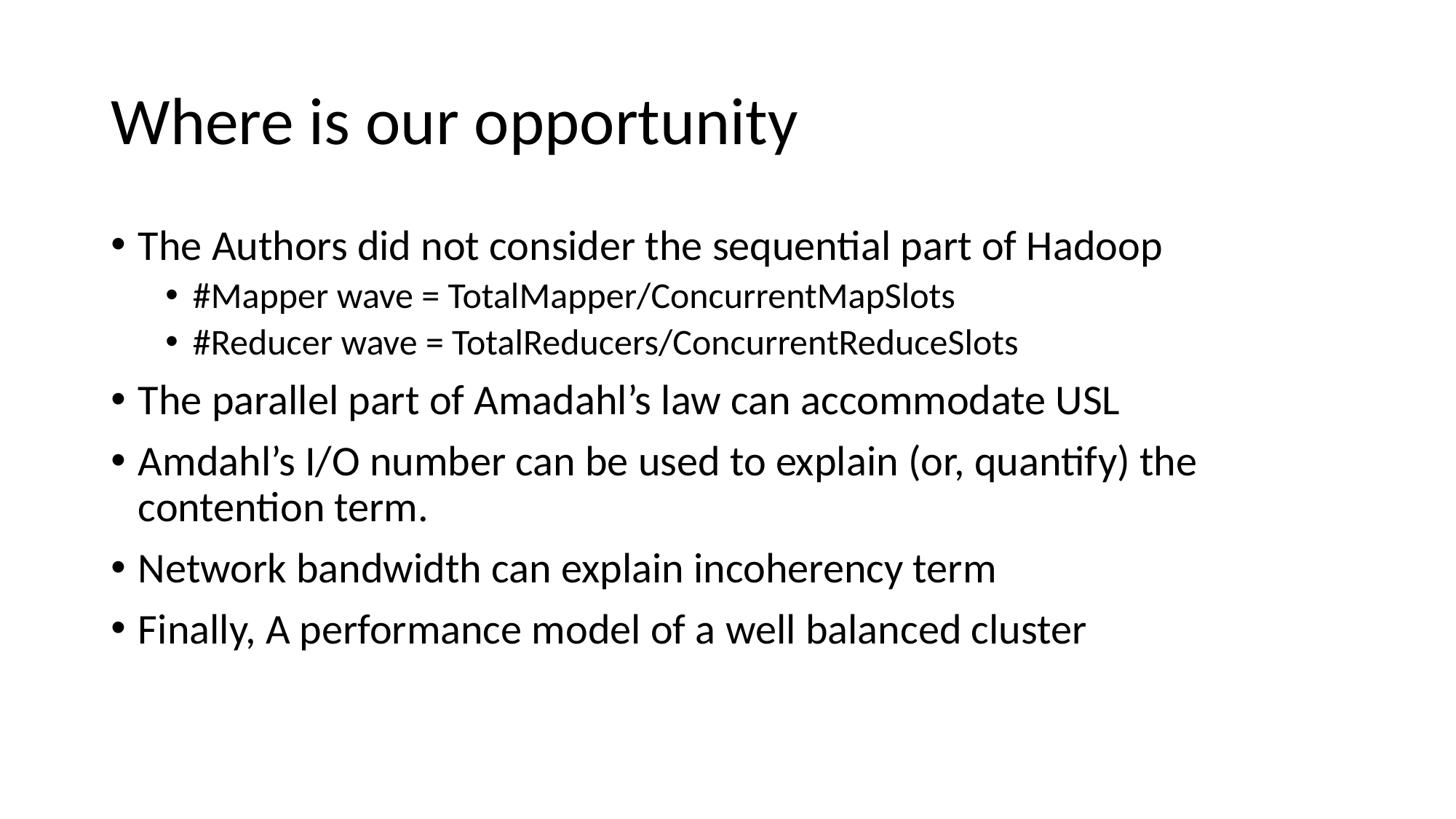

# Where is our opportunity
The Authors did not consider the sequential part of Hadoop
#Mapper wave = TotalMapper/ConcurrentMapSlots
#Reducer wave = TotalReducers/ConcurrentReduceSlots
The parallel part of Amadahl’s law can accommodate USL
Amdahl’s I/O number can be used to explain (or, quantify) the contention term.
Network bandwidth can explain incoherency term
Finally, A performance model of a well balanced cluster